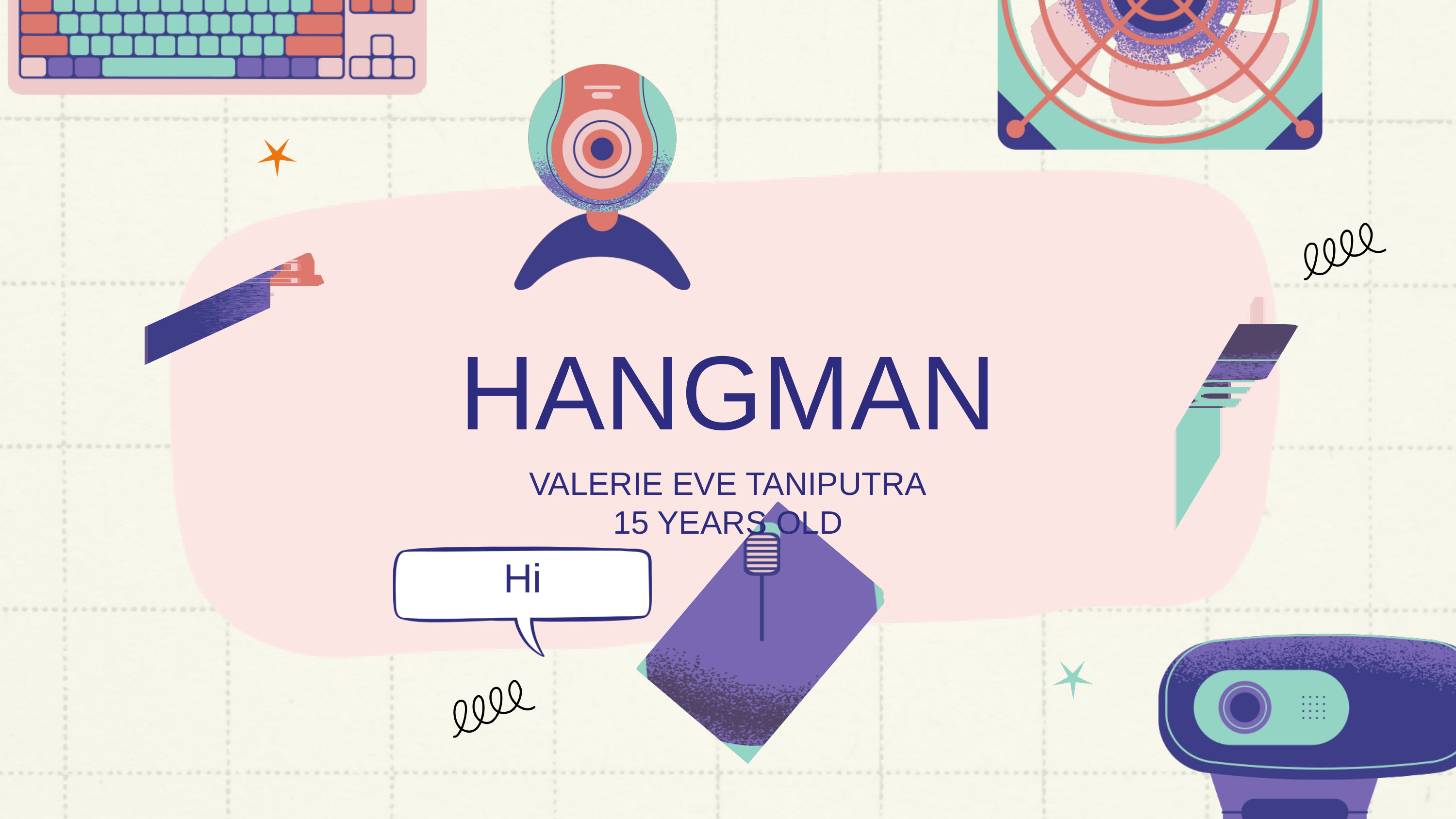

HANGMAN
VALERIE EVE TANIPUTRA
15 YEARS OLD

Hi